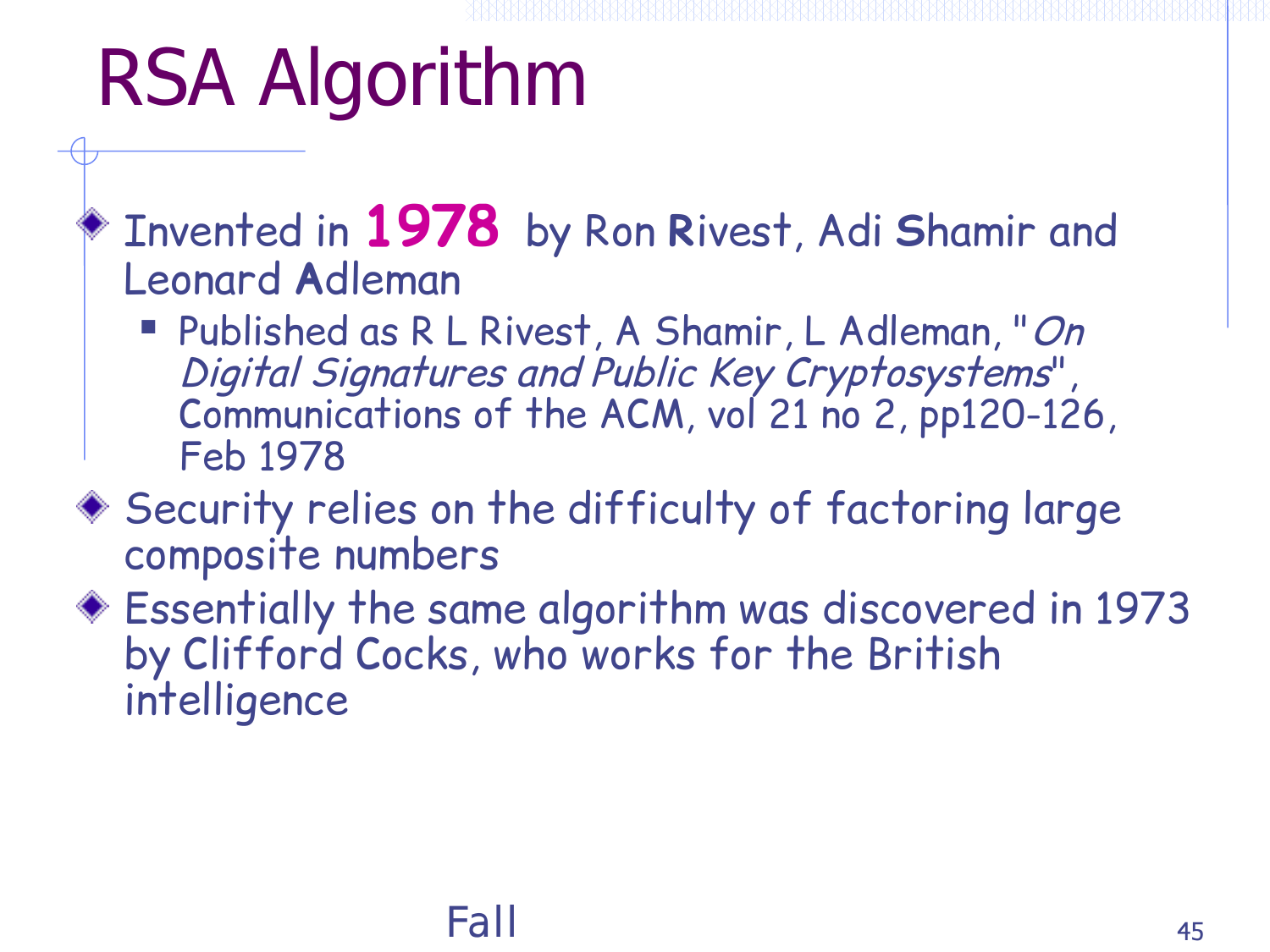

# RSA Algorithm
Invented in 1978 by Ron Rivest, Adi Shamir and Leonard Adleman
Published as R L Rivest, A Shamir, L Adleman, "On Digital Signatures and Public Key Cryptosystems", Communications of the ACM, vol 21 no 2, pp120-126, Feb 1978
Security relies on the difficulty of factoring large composite numbers
Essentially the same algorithm was discovered in 1973 by Clifford Cocks, who works for the British intelligence
Fall 2010/Lecture 31
45